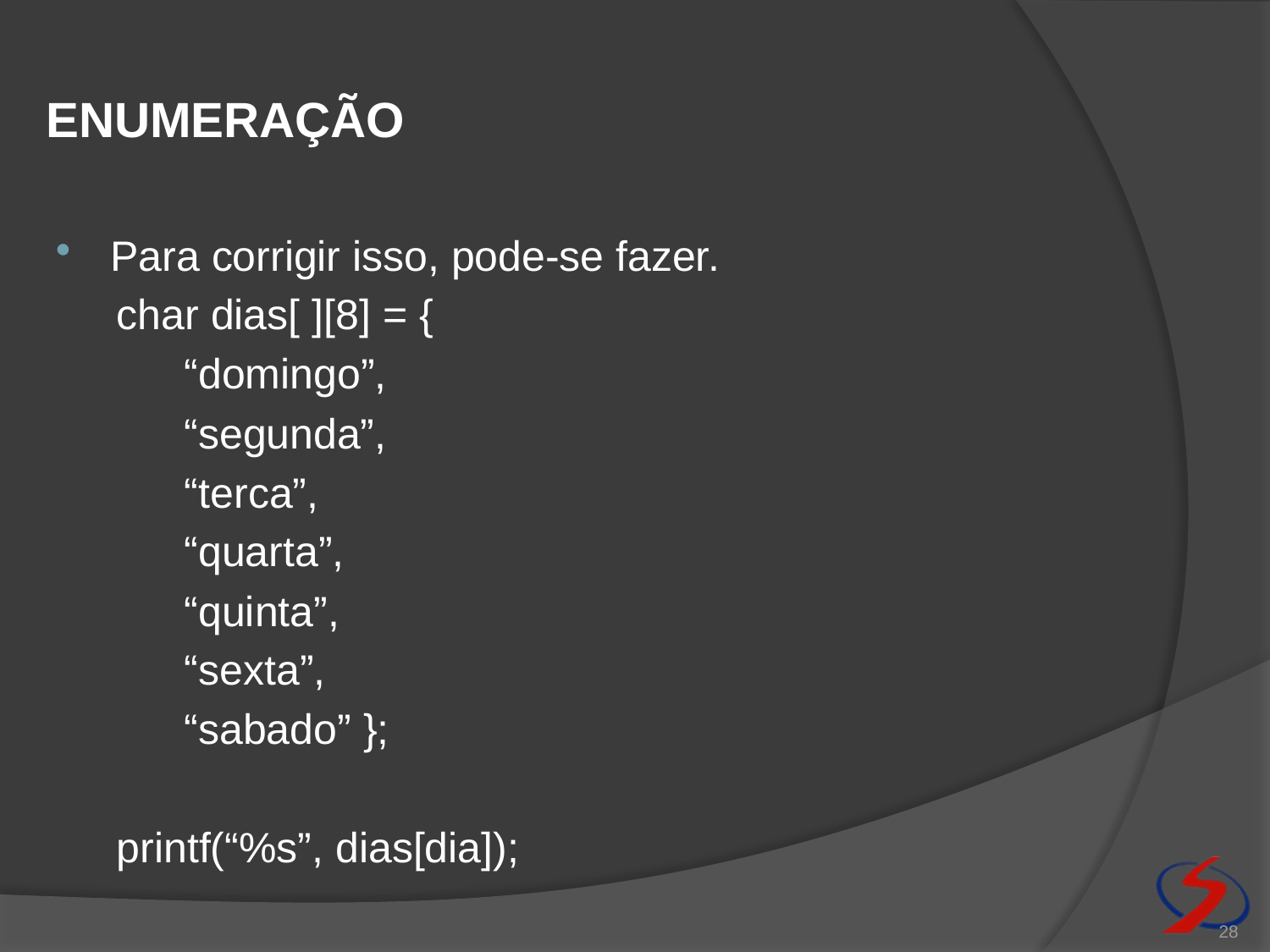

# enumeração
Para corrigir isso, pode-se fazer.
     char dias[ ][8] = {
	“domingo”,
	“segunda”,
	“terca”,
	“quarta”,
	“quinta”,
	“sexta”,
	“sabado” };

     printf(“%s”, dias[dia]);
28